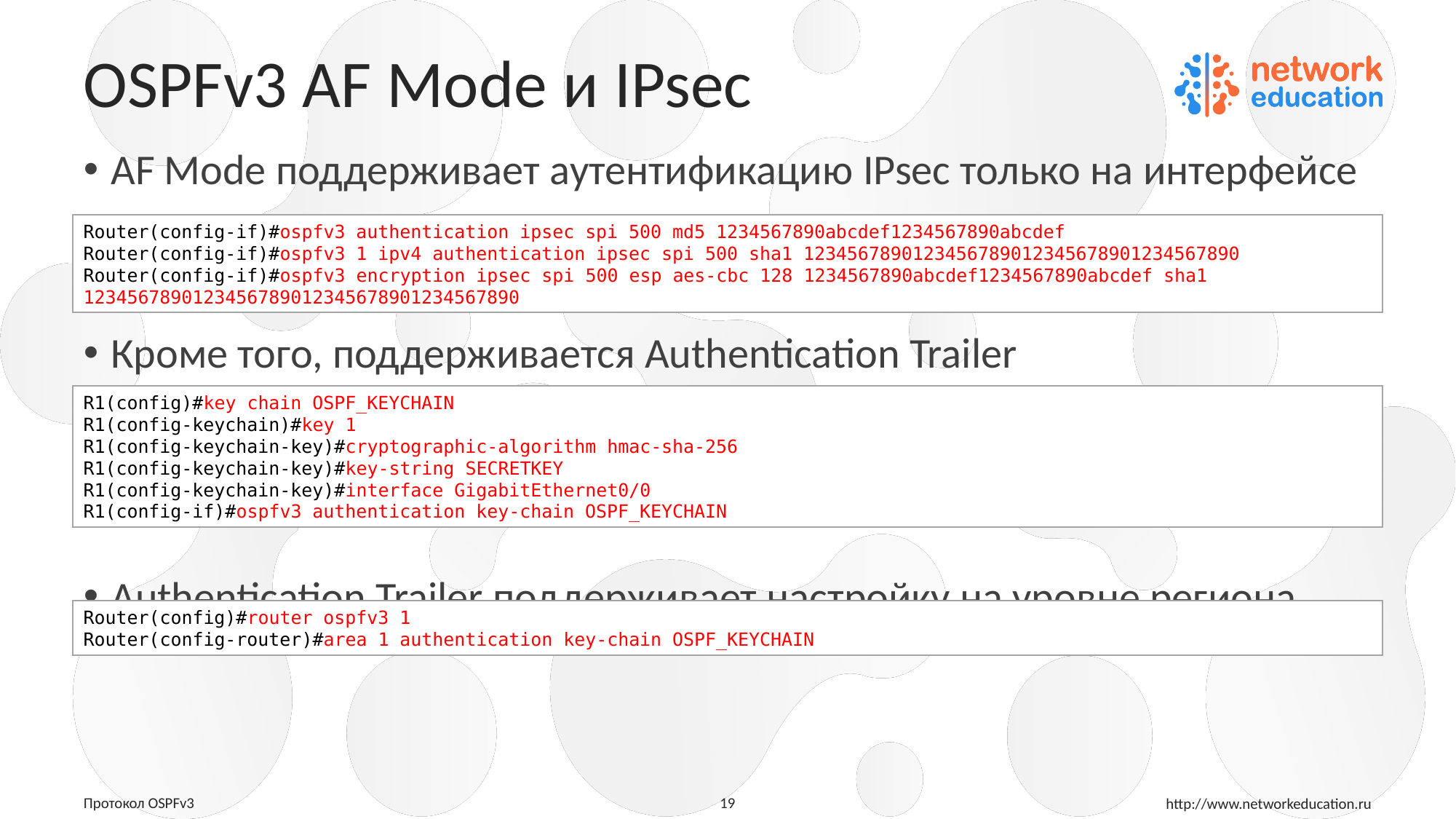

# OSPFv3 AF Mode и IPsec
AF Mode поддерживает аутентификацию IPsec только на интерфейсе

Кроме того, поддерживается Authentication Trailer

Authentication Trailer поддерживает настройку на уровне региона
Router(config-if)#ospfv3 authentication ipsec spi 500 md5 1234567890abcdef1234567890abcdef
Router(config-if)#ospfv3 1 ipv4 authentication ipsec spi 500 sha1 1234567890123456789012345678901234567890
Router(config-if)#ospfv3 encryption ipsec spi 500 esp aes-cbc 128 1234567890abcdef1234567890abcdef sha1 1234567890123456789012345678901234567890
R1(config)#key chain OSPF_KEYCHAIN
R1(config-keychain)#key 1
R1(config-keychain-key)#cryptographic-algorithm hmac-sha-256
R1(config-keychain-key)#key-string SECRETKEY
R1(config-keychain-key)#interface GigabitEthernet0/0
R1(config-if)#ospfv3 authentication key-chain OSPF_KEYCHAIN
Router(config)#router ospfv3 1
Router(config-router)#area 1 authentication key-chain OSPF_KEYCHAIN
19
Протокол OSPFv3